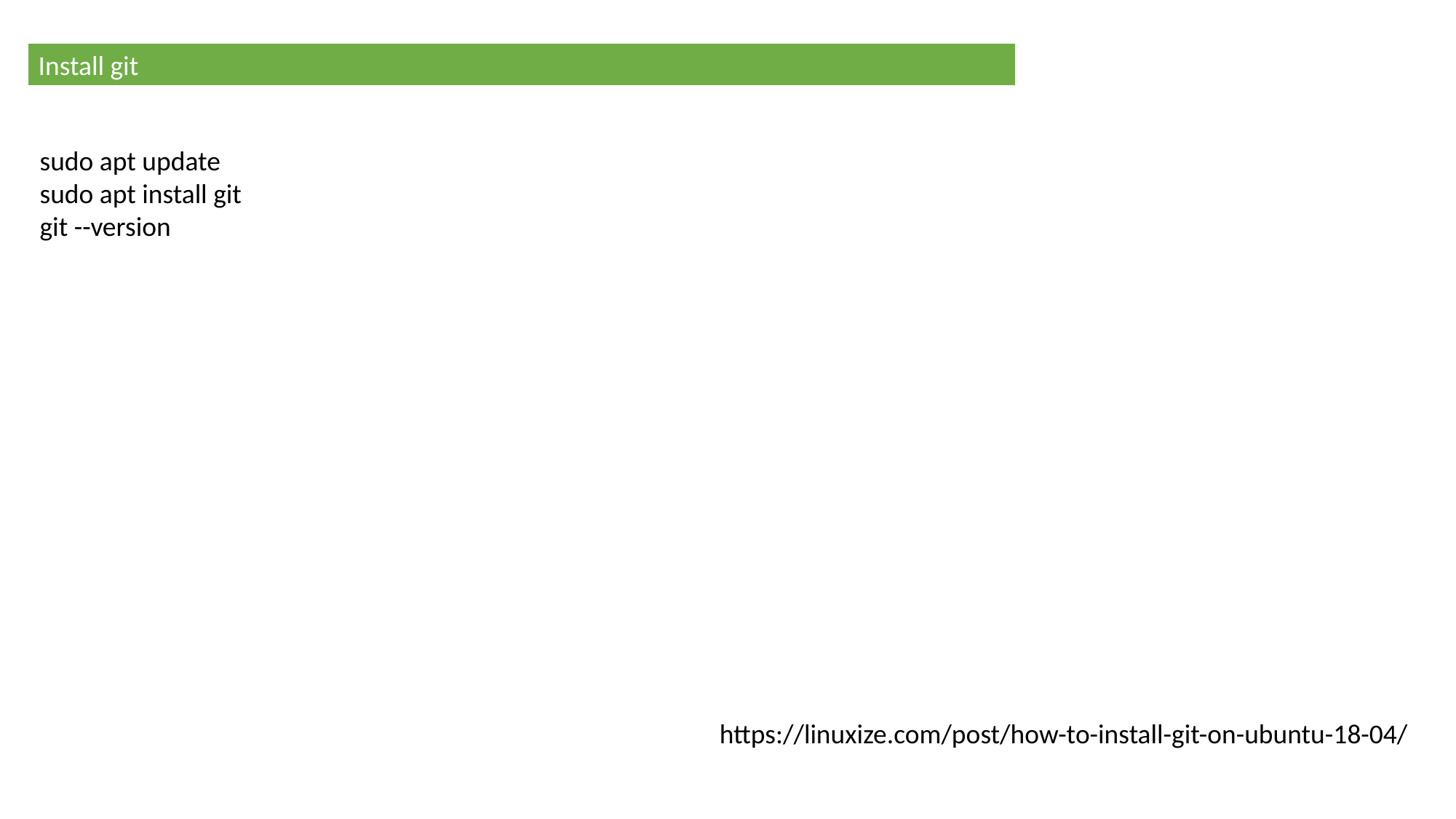

Install git
sudo apt update
sudo apt install git
git --version
https://linuxize.com/post/how-to-install-git-on-ubuntu-18-04/